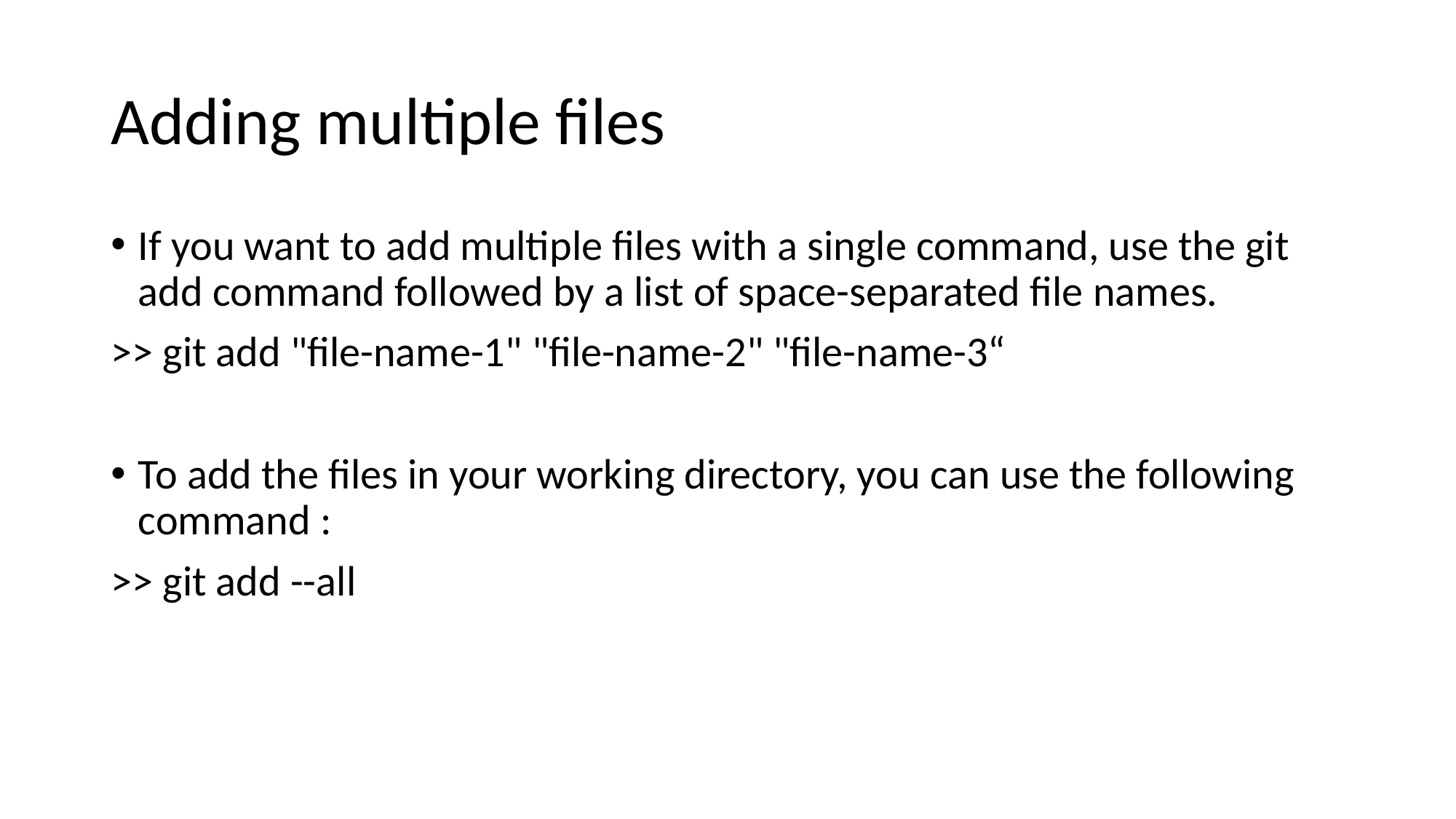

# Adding multiple files
If you want to add multiple files with a single command, use the git add command followed by a list of space-separated file names.
>> git add "file-name-1" "file-name-2" "file-name-3“

To add the files in your working directory, you can use the following command :
>> git add --all